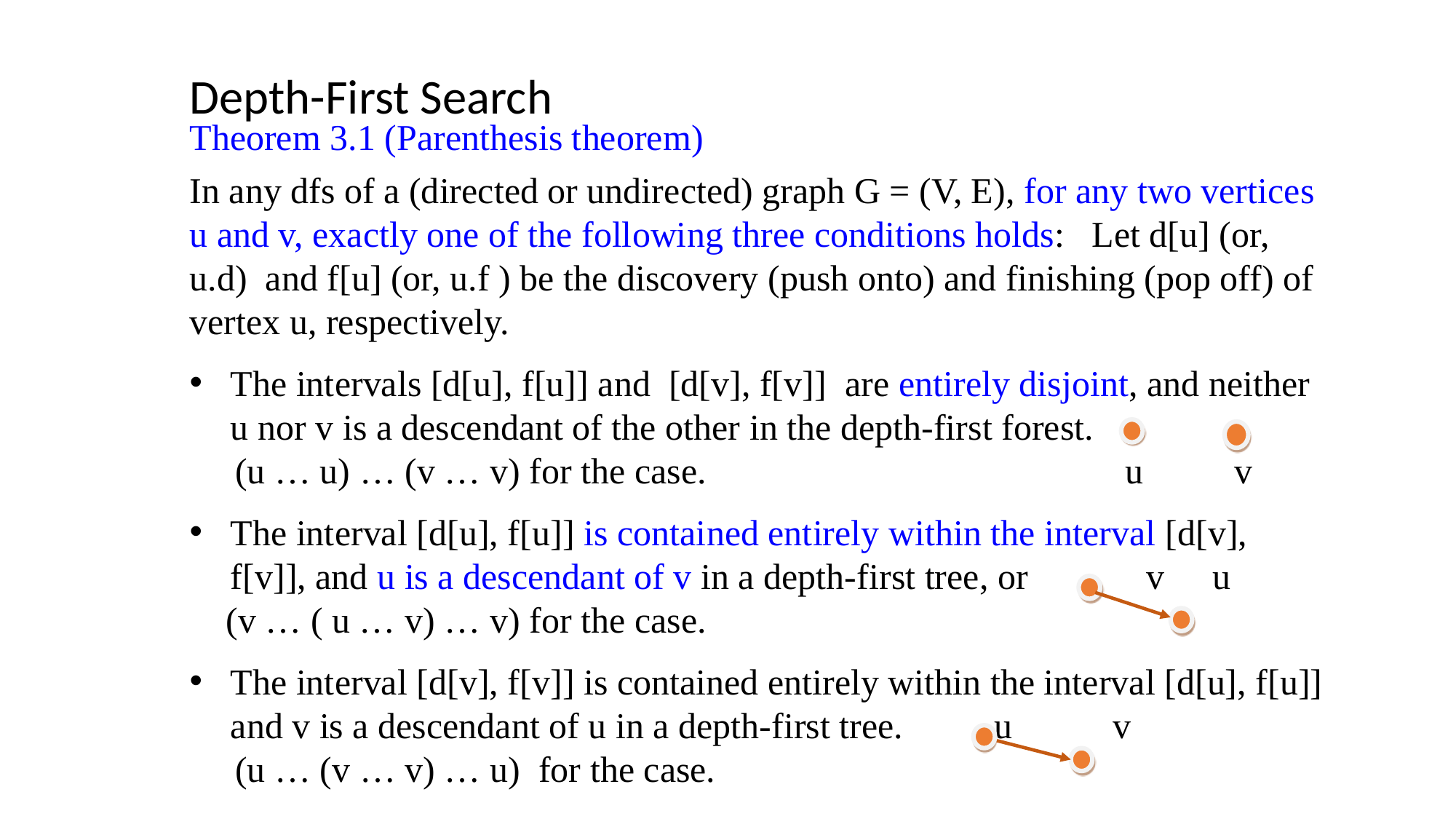

Depth-First Search
Theorem 3.1 (Parenthesis theorem)
In any dfs of a (directed or undirected) graph G = (V, E), for any two vertices u and v, exactly one of the following three conditions holds:   Let d[u] (or, u.d)  and f[u] (or, u.f ) be the discovery (push onto) and finishing (pop off) of vertex u, respectively.
The intervals [d[u], f[u]] and  [d[v], f[v]]  are entirely disjoint, and neither u nor v is a descendant of the other in the depth-first forest.
     (u … u) … (v … v) for the case.                                              u          v
The interval [d[u], f[u]] is contained entirely within the interval [d[v], f[v]], and u is a descendant of v in a depth-first tree, or             v	u
    (v … ( u … v) … v) for the case.
The interval [d[v], f[v]] is contained entirely within the interval [d[u], f[u]] and v is a descendant of u in a depth-first tree. 	u	 v
     (u … (v … v) … u)  for the case.